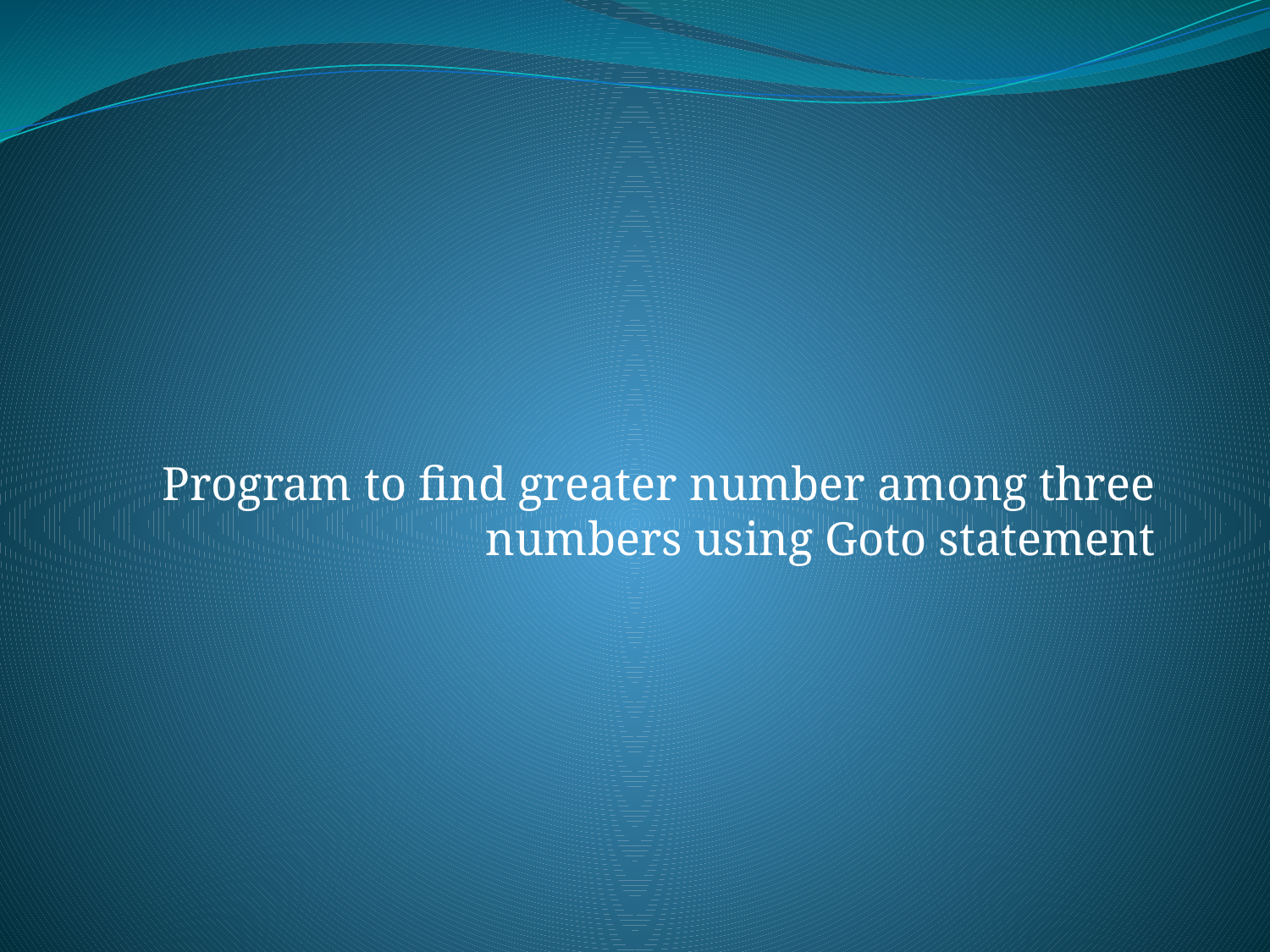

#
Program to find greater number among three numbers using Goto statement